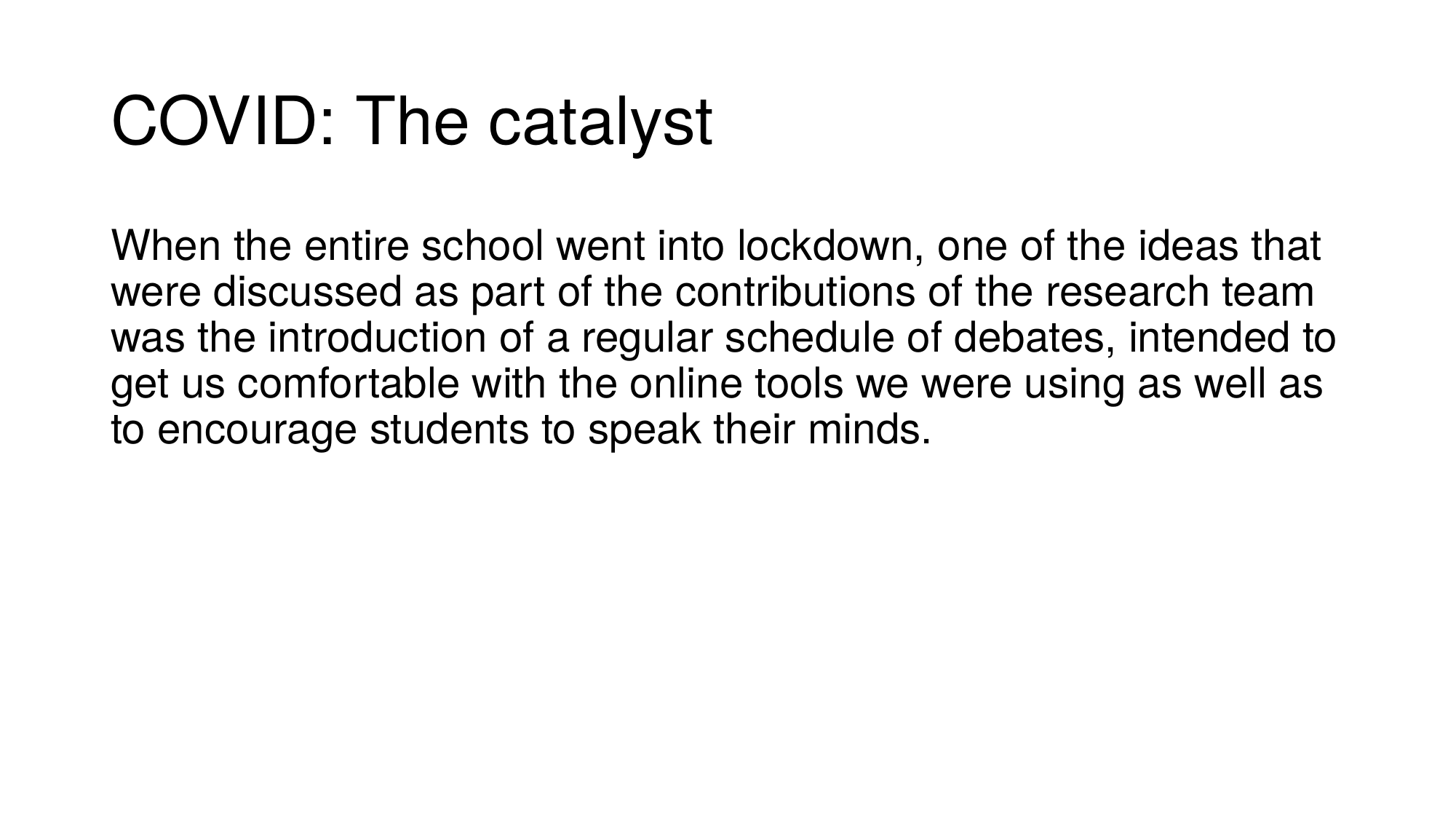

# COVID: The catalyst
When the entire school went into lockdown, one of the ideas that were discussed as part of the contributions of the research team was the introduction of a regular schedule of debates, intended to get us comfortable with the online tools we were using as well as to encourage students to speak their minds.